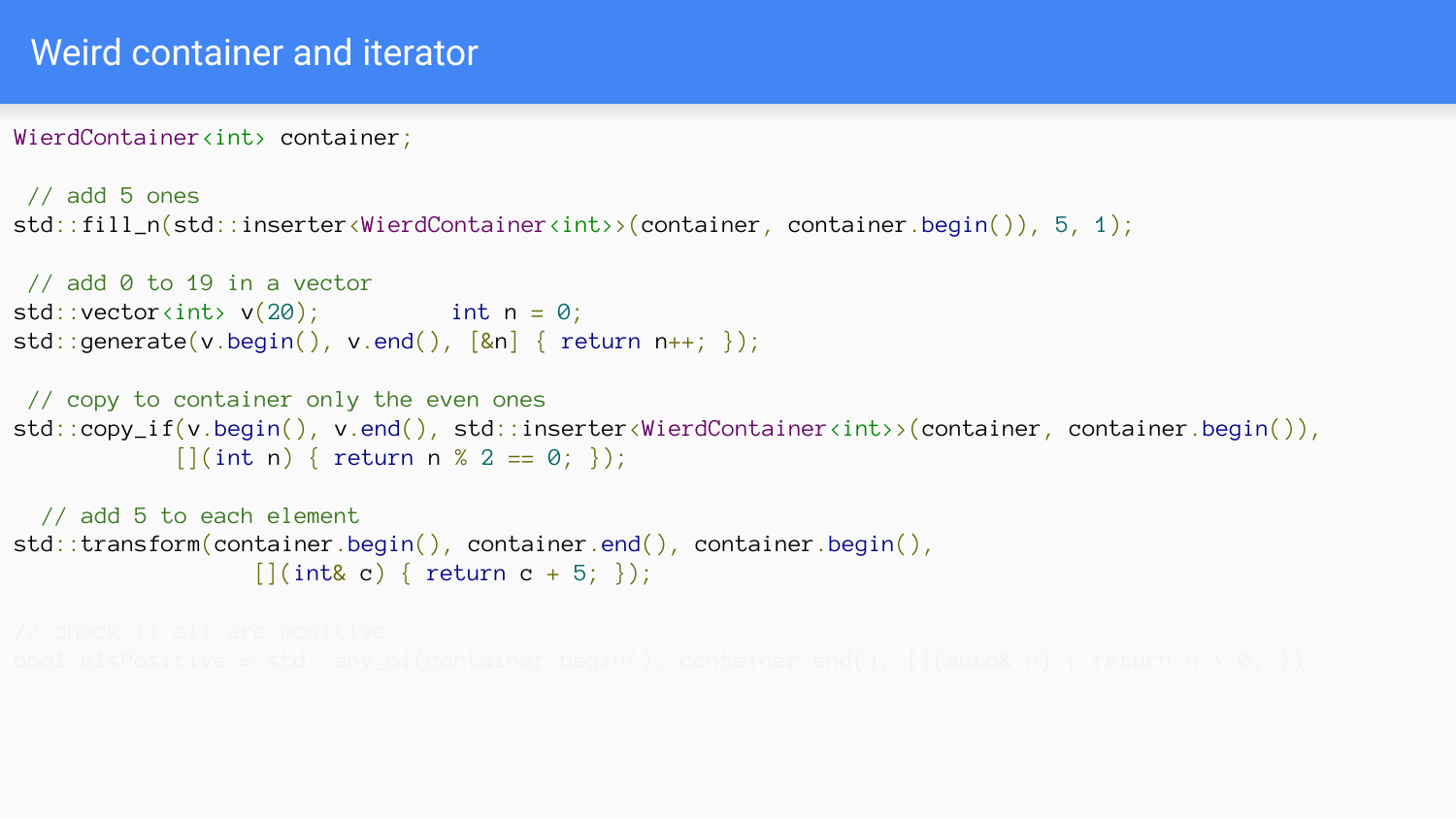

# Weird container and iterator
WierdContainer<int> container;
 // add 5 ones
std::fill_n(std::inserter<WierdContainer<int>>(container, container.begin()), 5, 1);
 // add 0 to 19 in a vector
std::vector<int> v(20);	int n = 0;
std::generate(v.begin(), v.end(), [&n] { return n++; });
 // copy to container only the even ones
std::copy_if(v.begin(), v.end(), std::inserter<WierdContainer<int>>(container, container.begin()),
            [](int n) { return n % 2 == 0; });
  // add 5 to each element
std::transform(container.begin(), container.end(), container.begin(),
	       [](int& c) { return c + 5; });
// check if all are positive
bool bIsPositive = std::any_of(container.begin(), container.end(), [](auto& n) { return n > 0; })